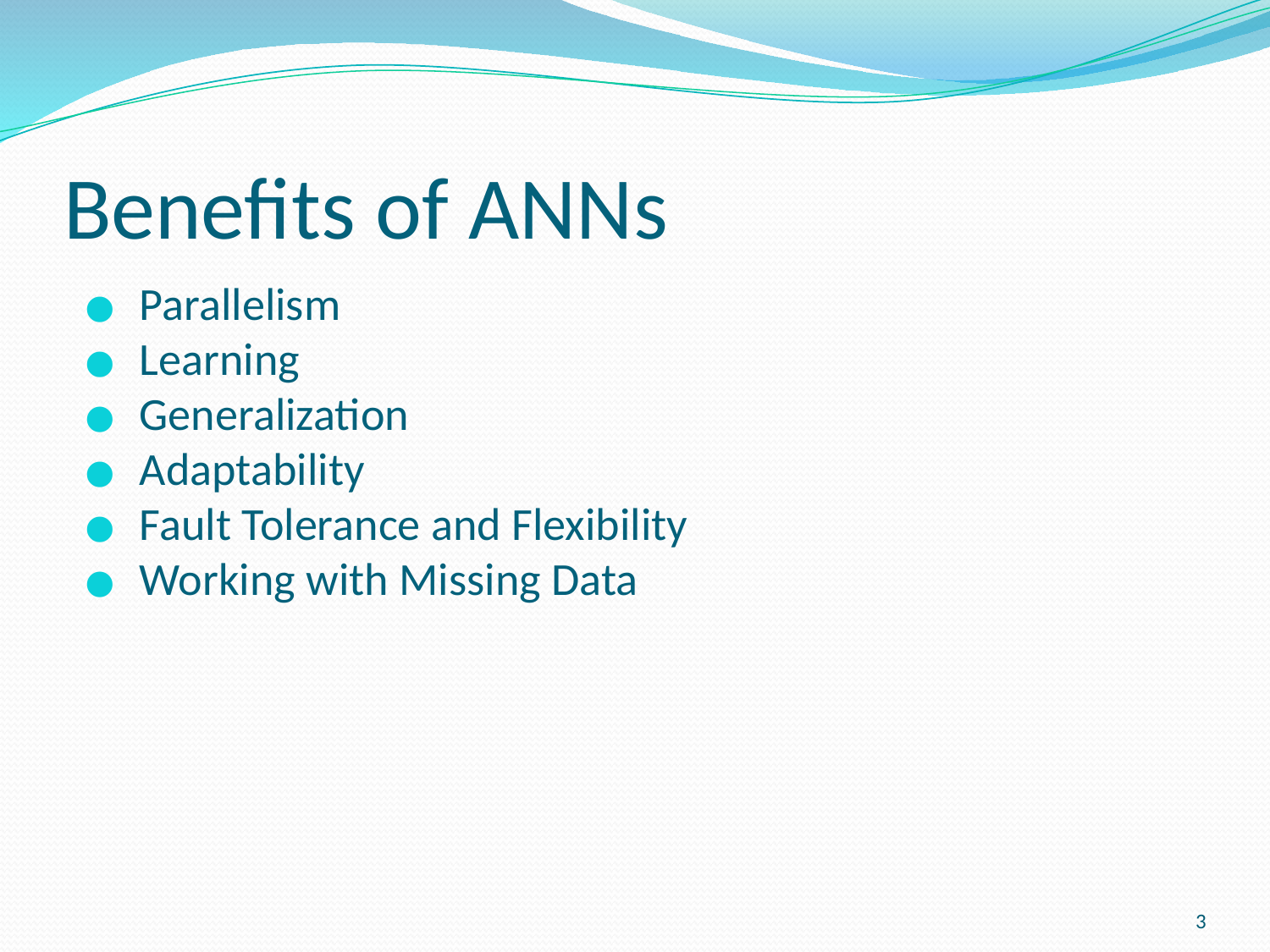

Benefits of ANNs
Parallelism
Learning
Generalization
Adaptability
Fault Tolerance and Flexibility
Working with Missing Data
3